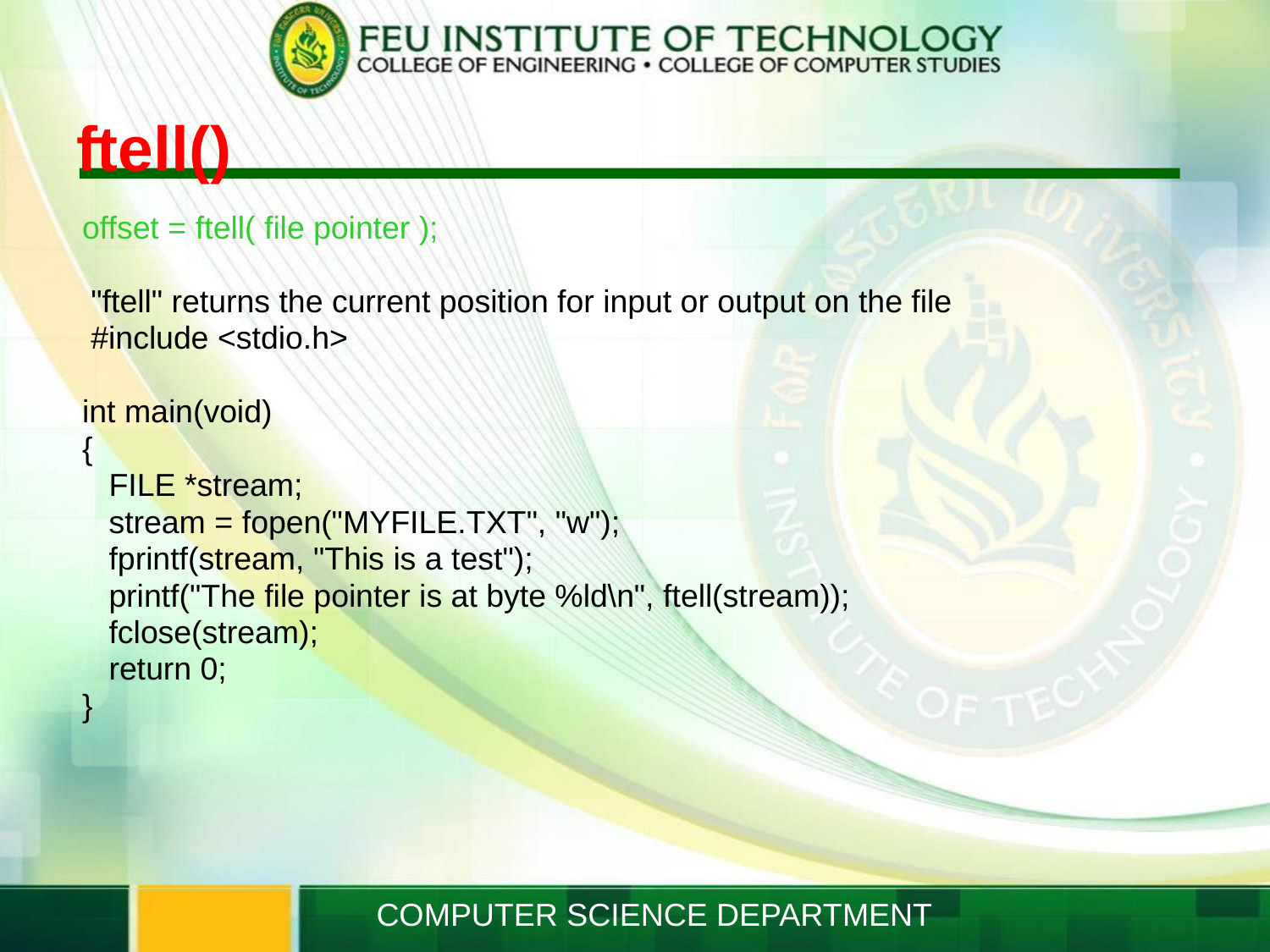

# ftell()
offset = ftell( file pointer );

 "ftell" returns the current position for input or output on the file
 #include <stdio.h>

int main(void)
{
   FILE *stream;
   stream = fopen("MYFILE.TXT", "w");
   fprintf(stream, "This is a test");
   printf("The file pointer is at byte %ld\n", ftell(stream));
   fclose(stream);
   return 0;
}